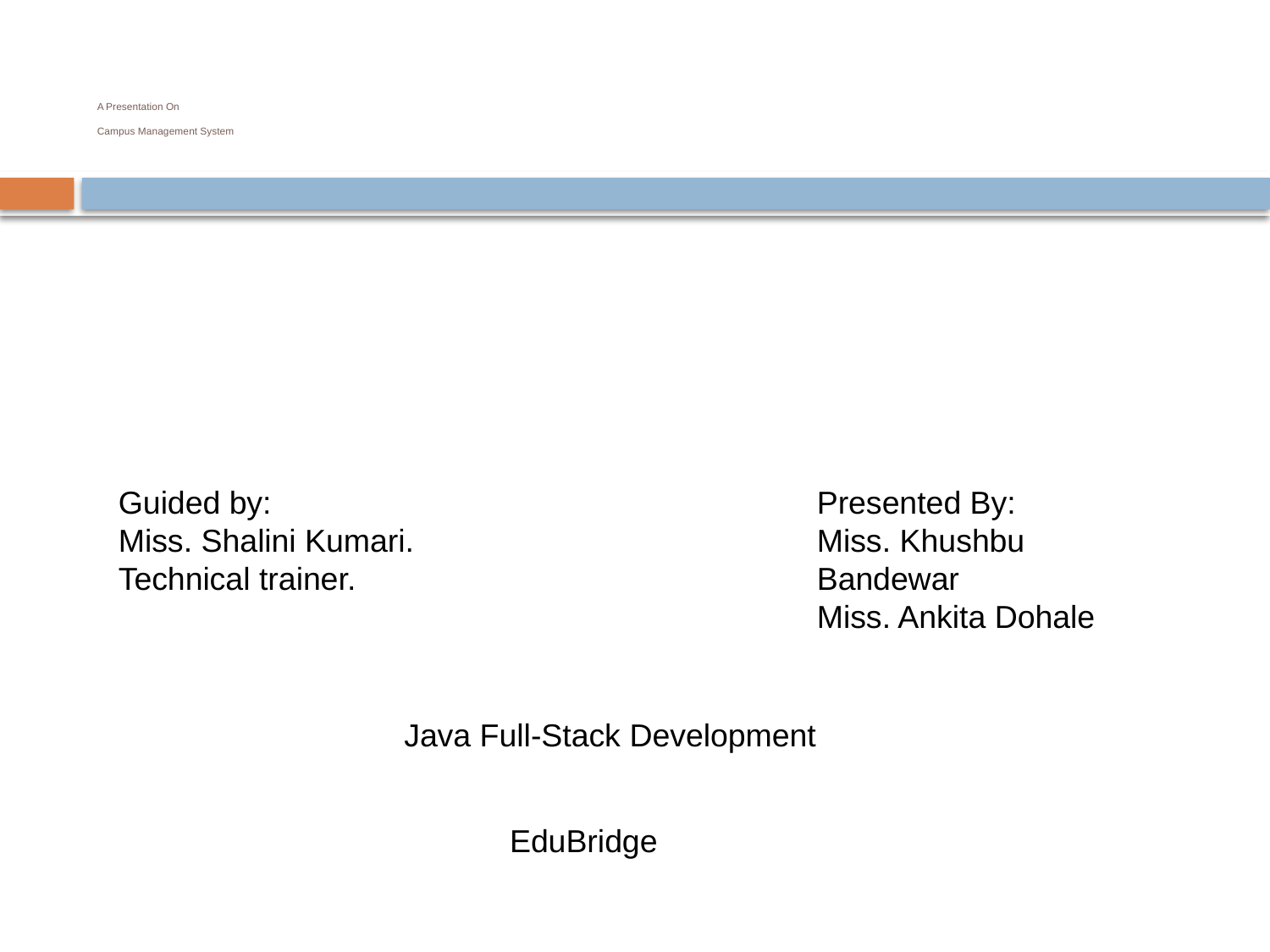

# A Presentation On Campus Management System
Guided by:
Miss. Shalini Kumari. Technical trainer.

Presented By:
Miss. Khushbu Bandewar
Miss. Ankita Dohale
Java Full-Stack Development

EduBridge